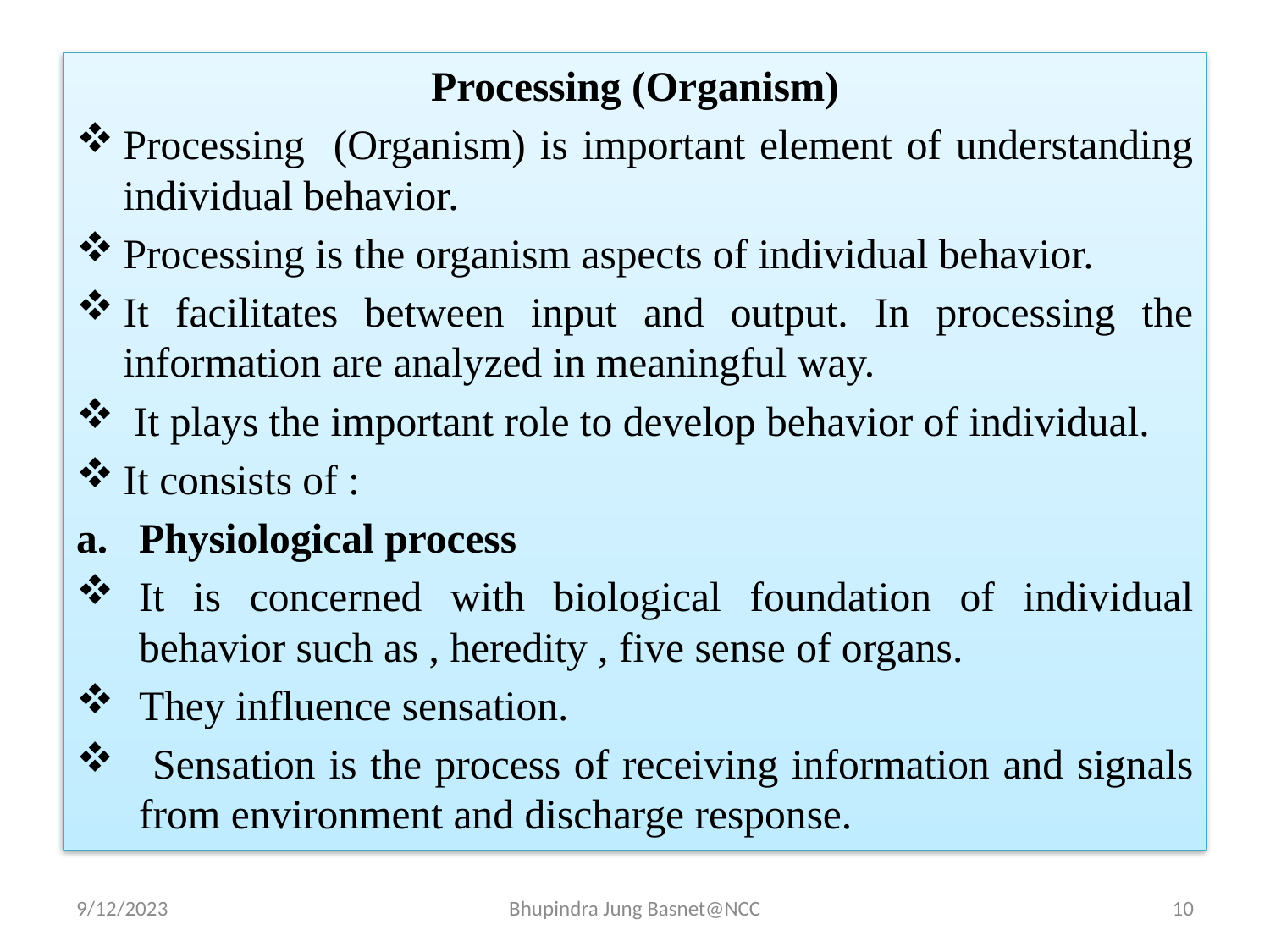

Processing (Organism)
Processing  (Organism) is important element of understanding individual behavior.
Processing is the organism aspects of individual behavior.
It facilitates between input and output. In processing the information are analyzed in meaningful way.
 It plays the important role to develop behavior of individual.
It consists of :
Physiological process
It is concerned with biological foundation of individual behavior such as , heredity , five sense of organs.
They influence sensation.
 Sensation is the process of receiving information and signals from environment and discharge response.
9/12/2023
Bhupindra Jung Basnet@NCC
10